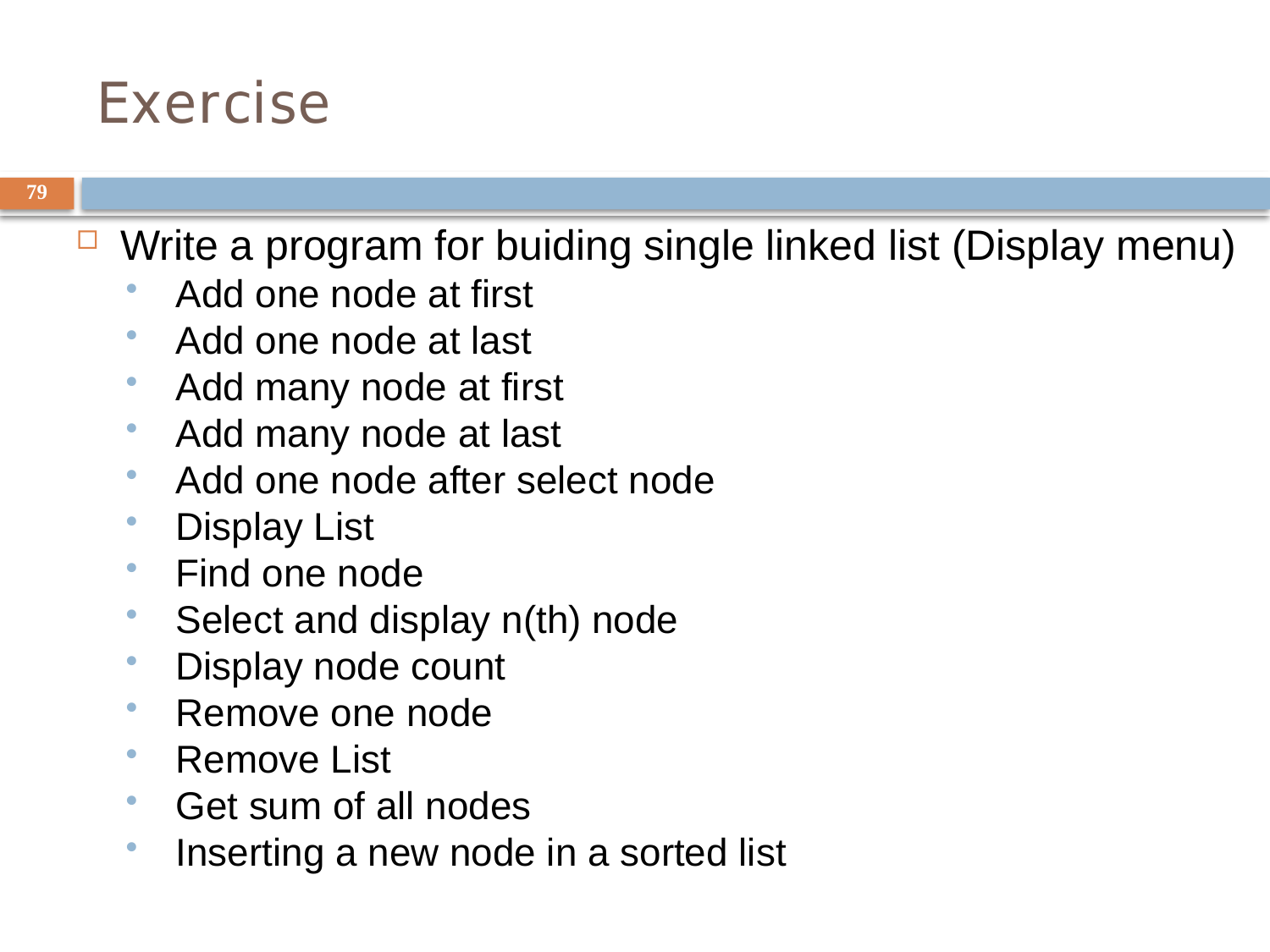

# Exercise
79
Write a program for buiding single linked list (Display menu)
 Add one node at first
 Add one node at last
 Add many node at first
 Add many node at last
 Add one node after select node
 Display List
 Find one node
 Select and display n(th) node
 Display node count
 Remove one node
 Remove List
 Get sum of all nodes
 Inserting a new node in a sorted list